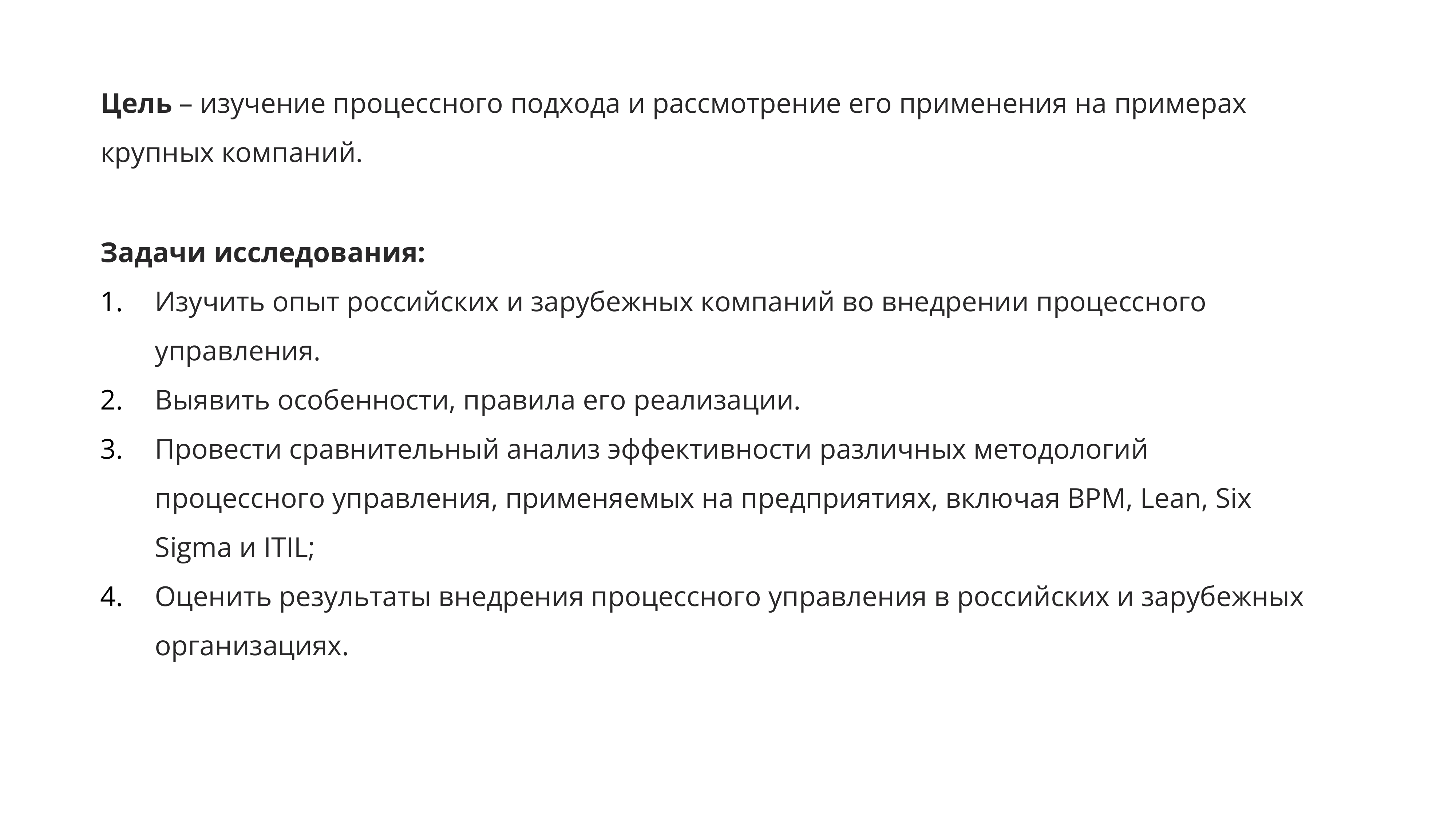

Цель – изучение процессного подхода и рассмотрение его применения на примерах крупных компаний.
Задачи исследования:
Изучить опыт российских и зарубежных компаний во внедрении процессного управления.
Выявить особенности, правила его реализации.
Провести сравнительный анализ эффективности различных методологий процессного управления, применяемых на предприятиях, включая BPM, Lean, Six Sigma и ITIL;
Оценить результаты внедрения процессного управления в российских и зарубежных организациях.